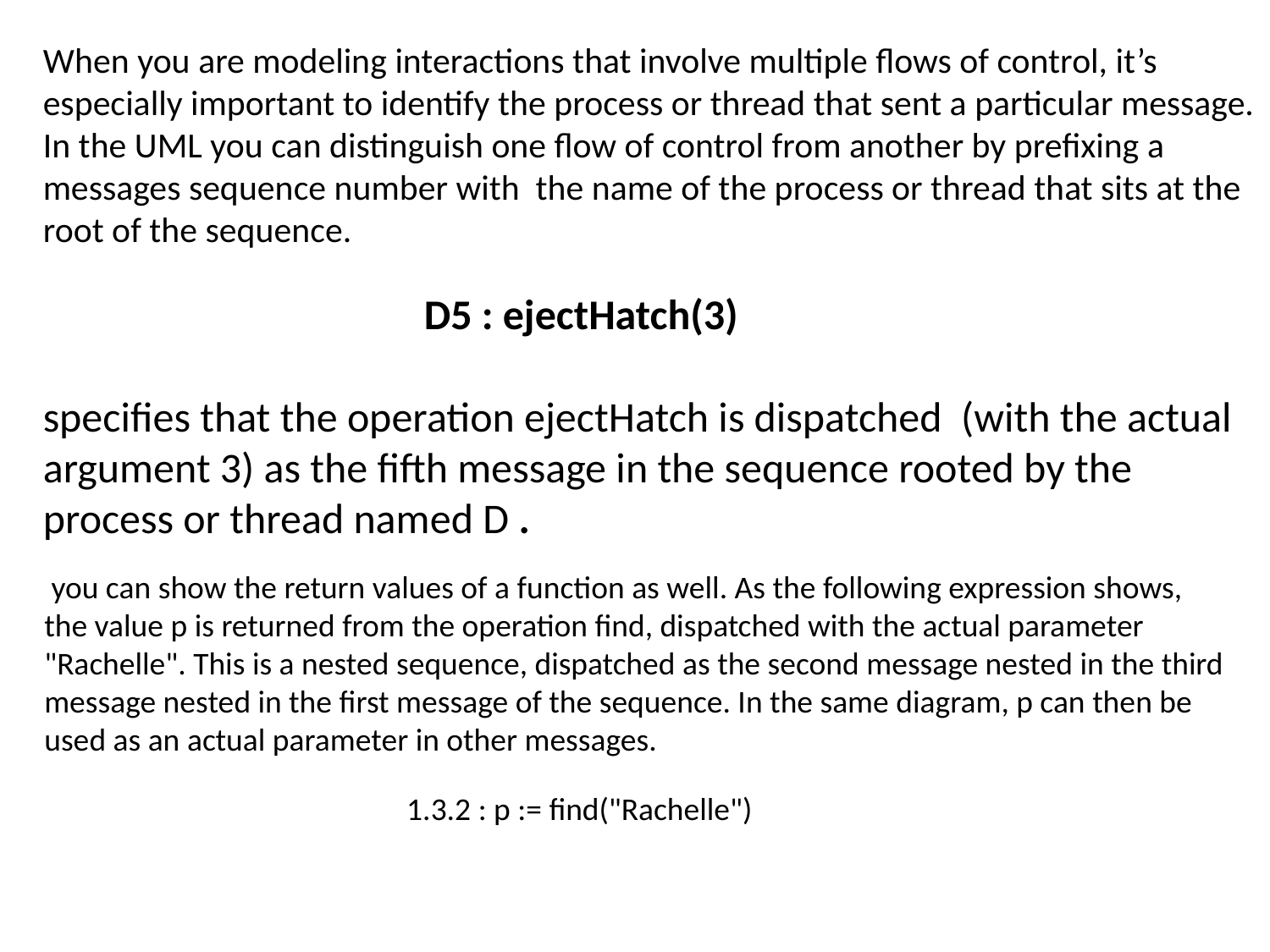

When you are modeling interactions that involve multiple flows of control, it’s especially important to identify the process or thread that sent a particular message. In the UML you can distinguish one flow of control from another by prefixing a messages sequence number with  the name of the process or thread that sits at the root of the sequence.
			D5 : ejectHatch(3)
specifies that the operation ejectHatch is dispatched  (with the actual argument 3) as the fifth message in the sequence rooted by the process or thread named D .
 you can show the return values of a function as well. As the following expression shows, the value p is returned from the operation find, dispatched with the actual parameter "Rachelle". This is a nested sequence, dispatched as the second message nested in the third message nested in the first message of the sequence. In the same diagram, p can then be used as an actual parameter in other messages.
                  1.3.2 : p := find("Rachelle")